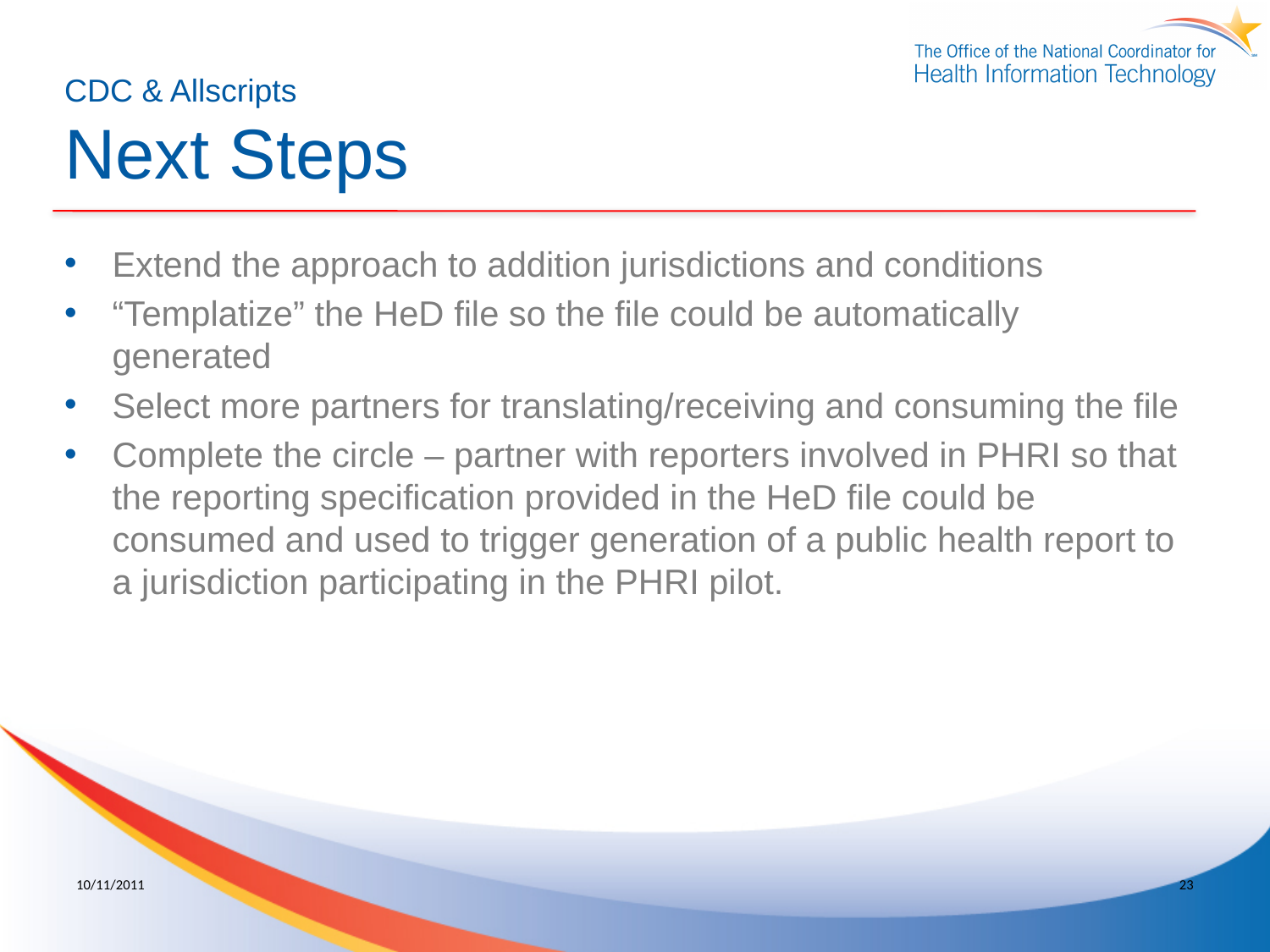

# CDC & Allscripts Next Steps
Extend the approach to addition jurisdictions and conditions
“Templatize” the HeD file so the file could be automatically generated
Select more partners for translating/receiving and consuming the file
Complete the circle – partner with reporters involved in PHRI so that the reporting specification provided in the HeD file could be consumed and used to trigger generation of a public health report to a jurisdiction participating in the PHRI pilot.
10/11/2011
23